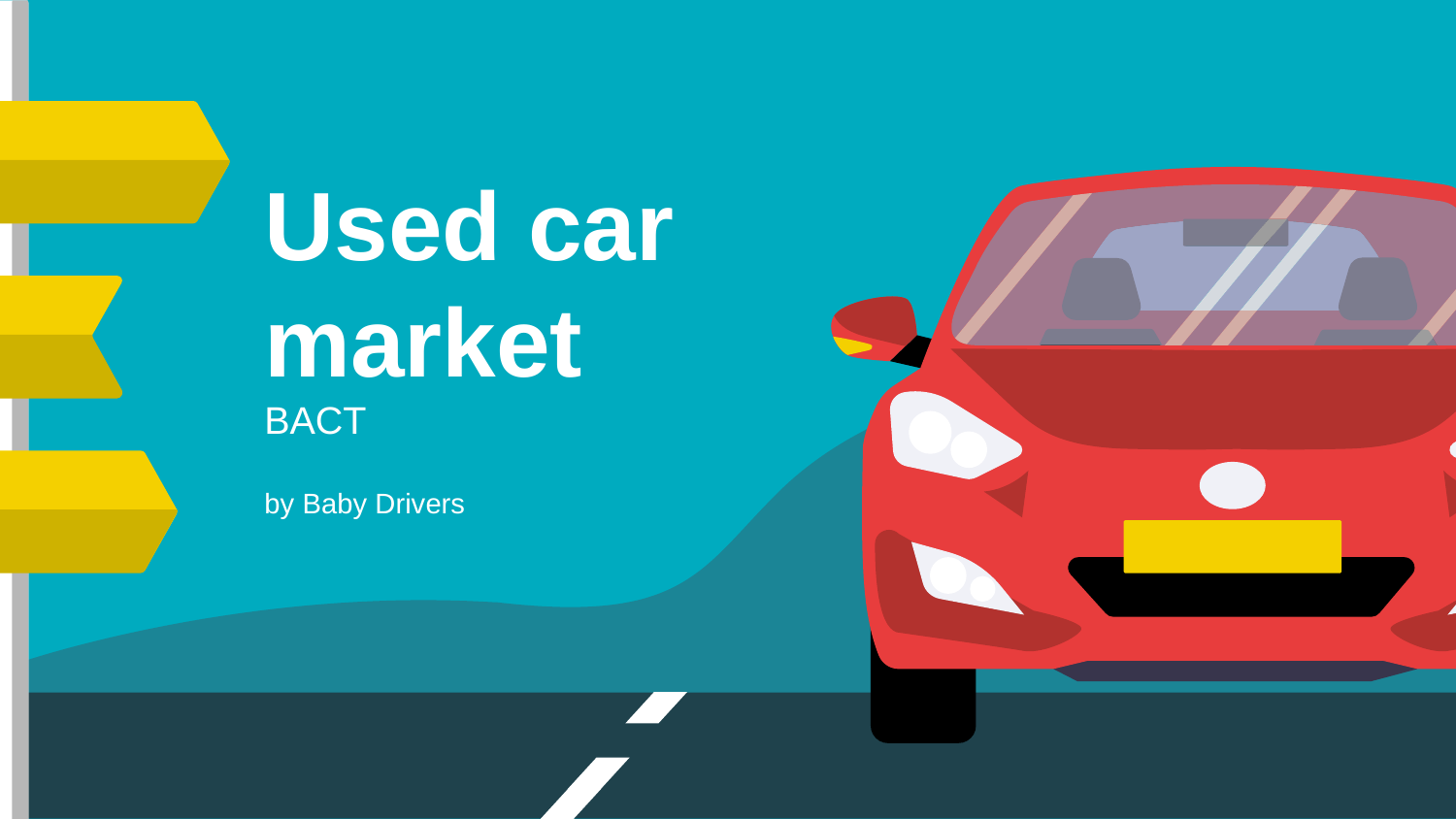

# Used car market
BACT

by Baby Drivers